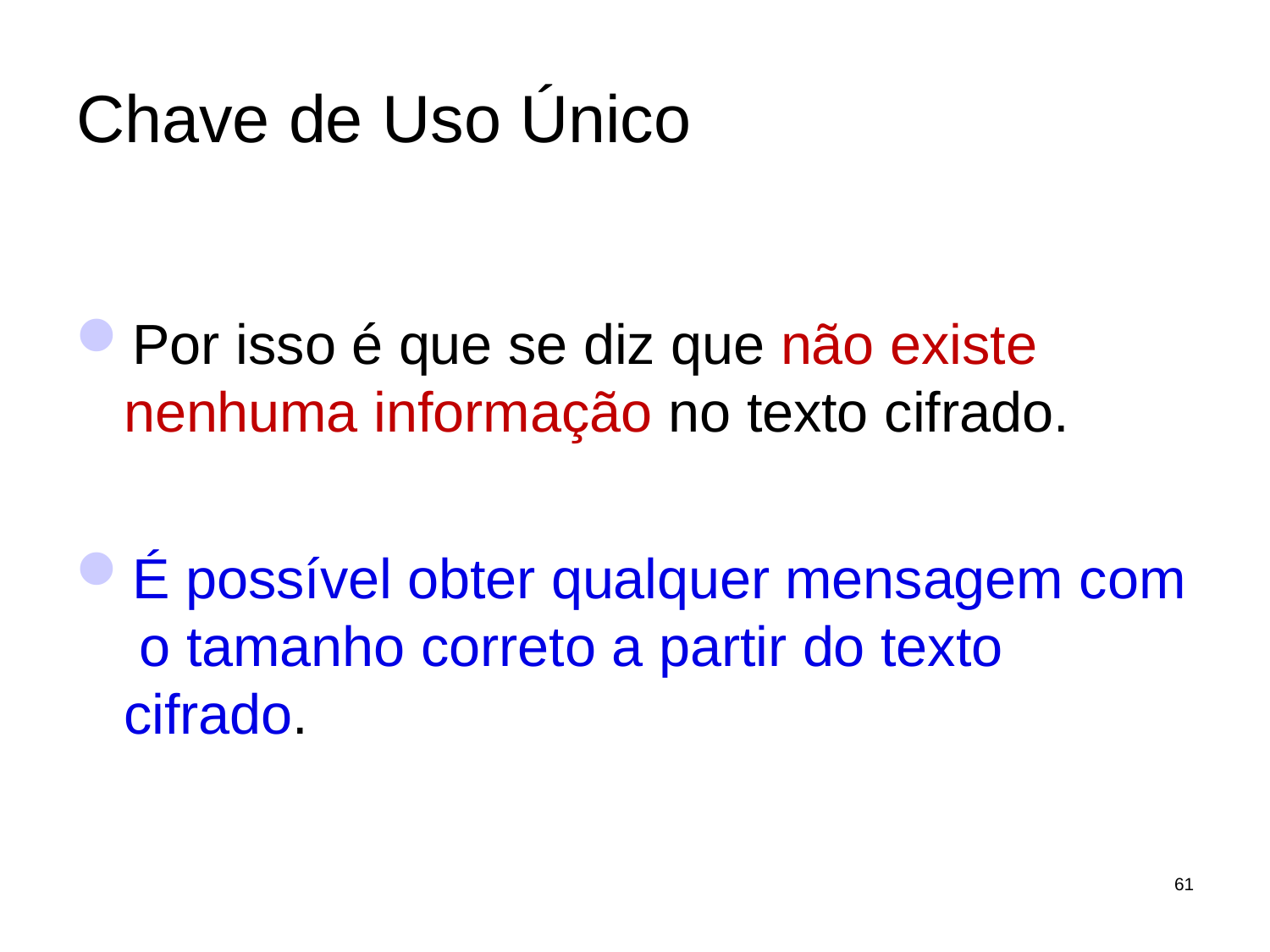

# Chave de Uso Único
Por isso é que se diz que não existe  nenhuma informação no texto cifrado.

É possível obter qualquer mensagem com  o tamanho correto a partir do texto cifrado.
61